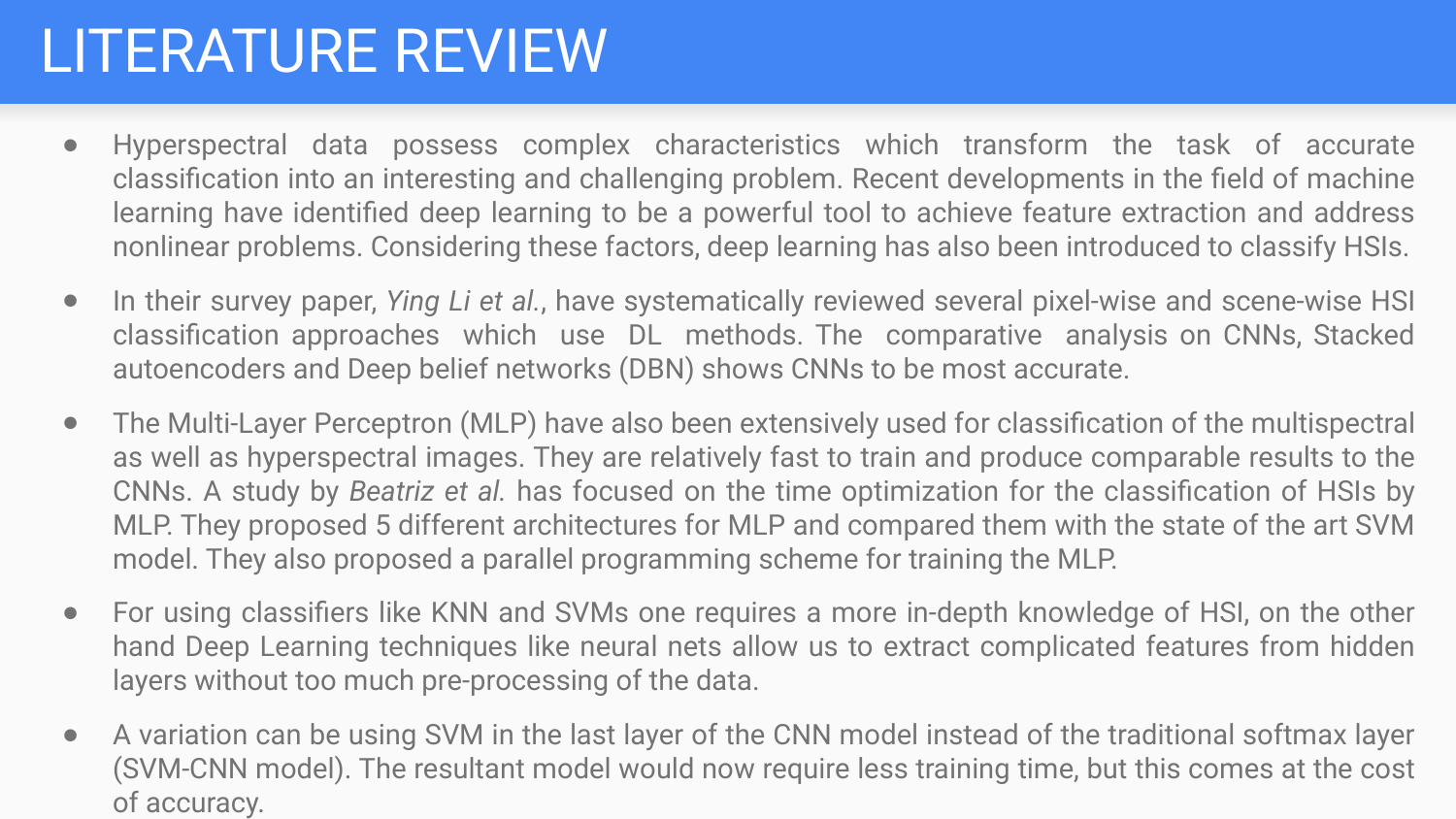

# LITERATURE REVIEW
Hyperspectral data possess complex characteristics which transform the task of accurate classification into an interesting and challenging problem. Recent developments in the field of machine learning have identified deep learning to be a powerful tool to achieve feature extraction and address nonlinear problems. Considering these factors, deep learning has also been introduced to classify HSIs.
In their survey paper, Ying Li et al., have systematically reviewed several pixel-wise and scene-wise HSI classification approaches  which  use  DL  methods. The  comparative  analysis on CNNs, Stacked autoencoders and Deep belief networks (DBN) shows CNNs to be most accurate.
The Multi-Layer Perceptron (MLP) have also been extensively used for classification of the multispectral as well as hyperspectral images. They are relatively fast to train and produce comparable results to the CNNs. A study by Beatriz et al. has focused on the time optimization for the classification of HSIs by MLP. They proposed 5 different architectures for MLP and compared them with the state of the art SVM model. They also proposed a parallel programming scheme for training the MLP.
For using classifiers like KNN and SVMs one requires a more in-depth knowledge of HSI, on the other hand Deep Learning techniques like neural nets allow us to extract complicated features from hidden layers without too much pre-processing of the data.
A variation can be using SVM in the last layer of the CNN model instead of the traditional softmax layer (SVM-CNN model). The resultant model would now require less training time, but this comes at the cost of accuracy.